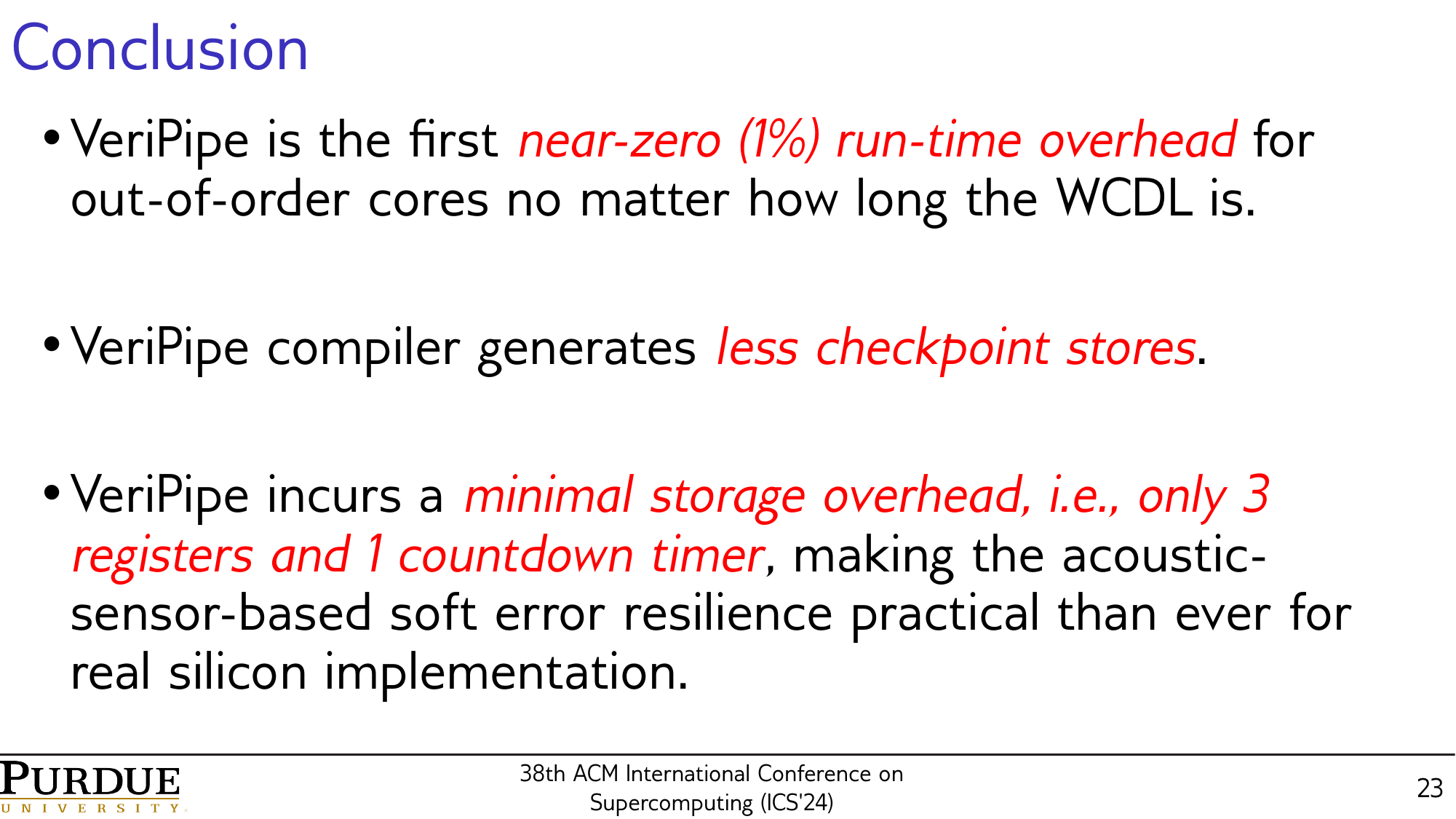

Conclusion
VeriPipe is the first near-zero (1%) run-time overhead for out-of-order cores no matter how long the WCDL is.

VeriPipe compiler generates less checkpoint stores.

VeriPipe incurs a minimal storage overhead, i.e., only 3 registers and 1 countdown timer, making the acoustic-sensor-based soft error resilience practical than ever for real silicon implementation.

38th ACM International Conference on Supercomputing (ICS'24)
23